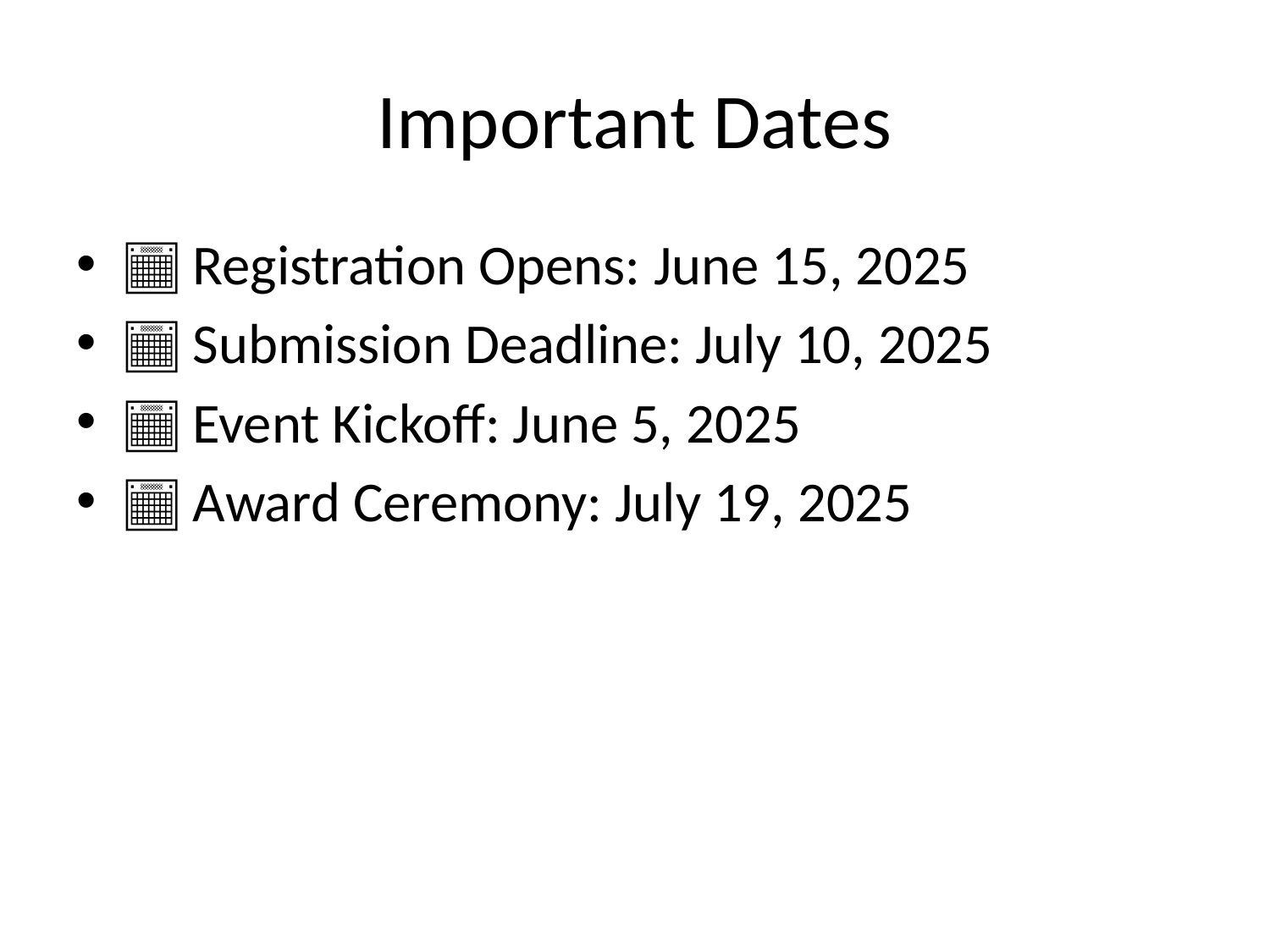

# Important Dates
📅 Registration Opens: June 15, 2025
📅 Submission Deadline: July 10, 2025
📅 Event Kickoff: June 5, 2025
📅 Award Ceremony: July 19, 2025